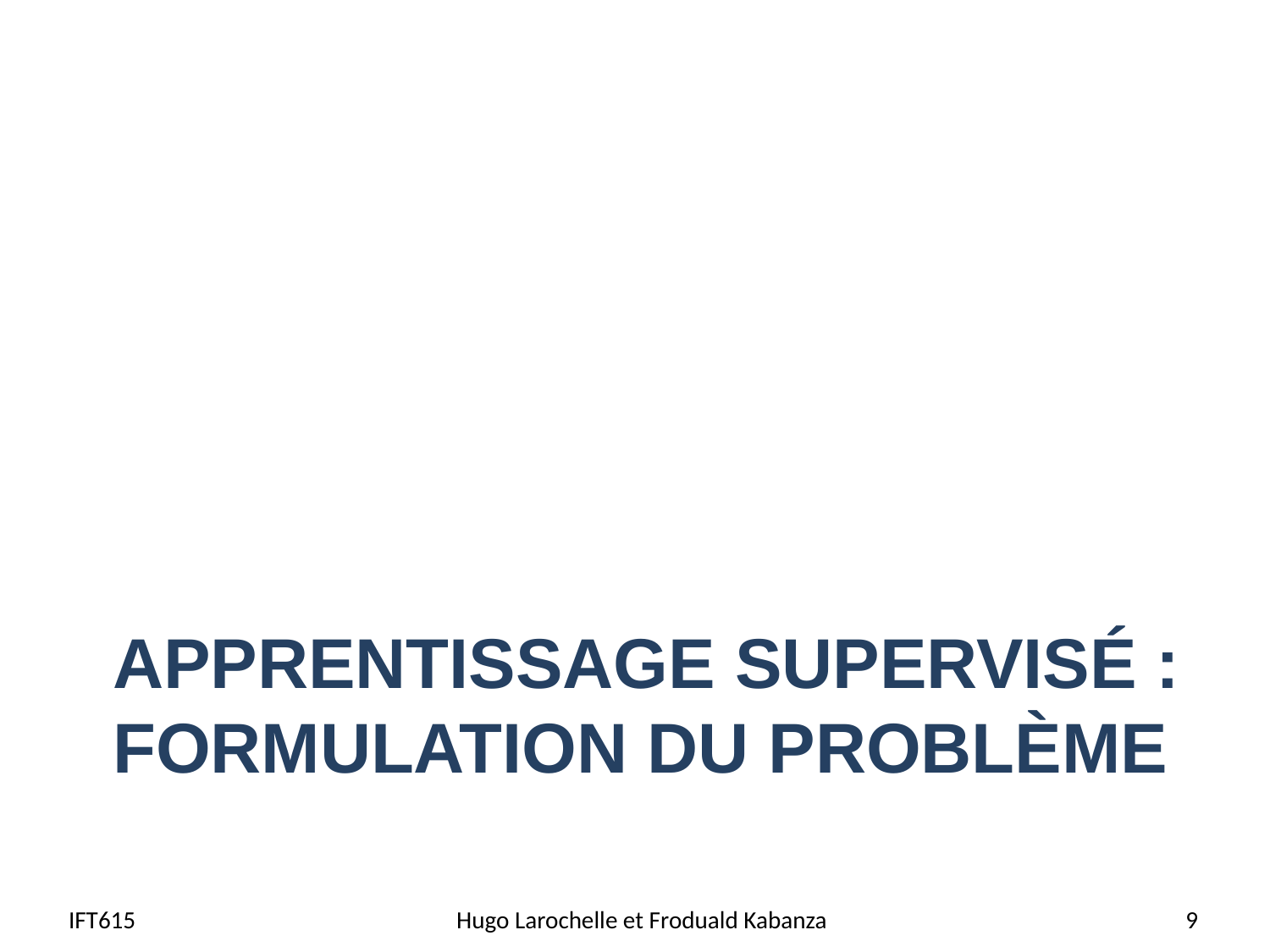

# Apprentissage supervisÉ : formulation du problème
IFT615
Hugo Larochelle et Froduald Kabanza
9